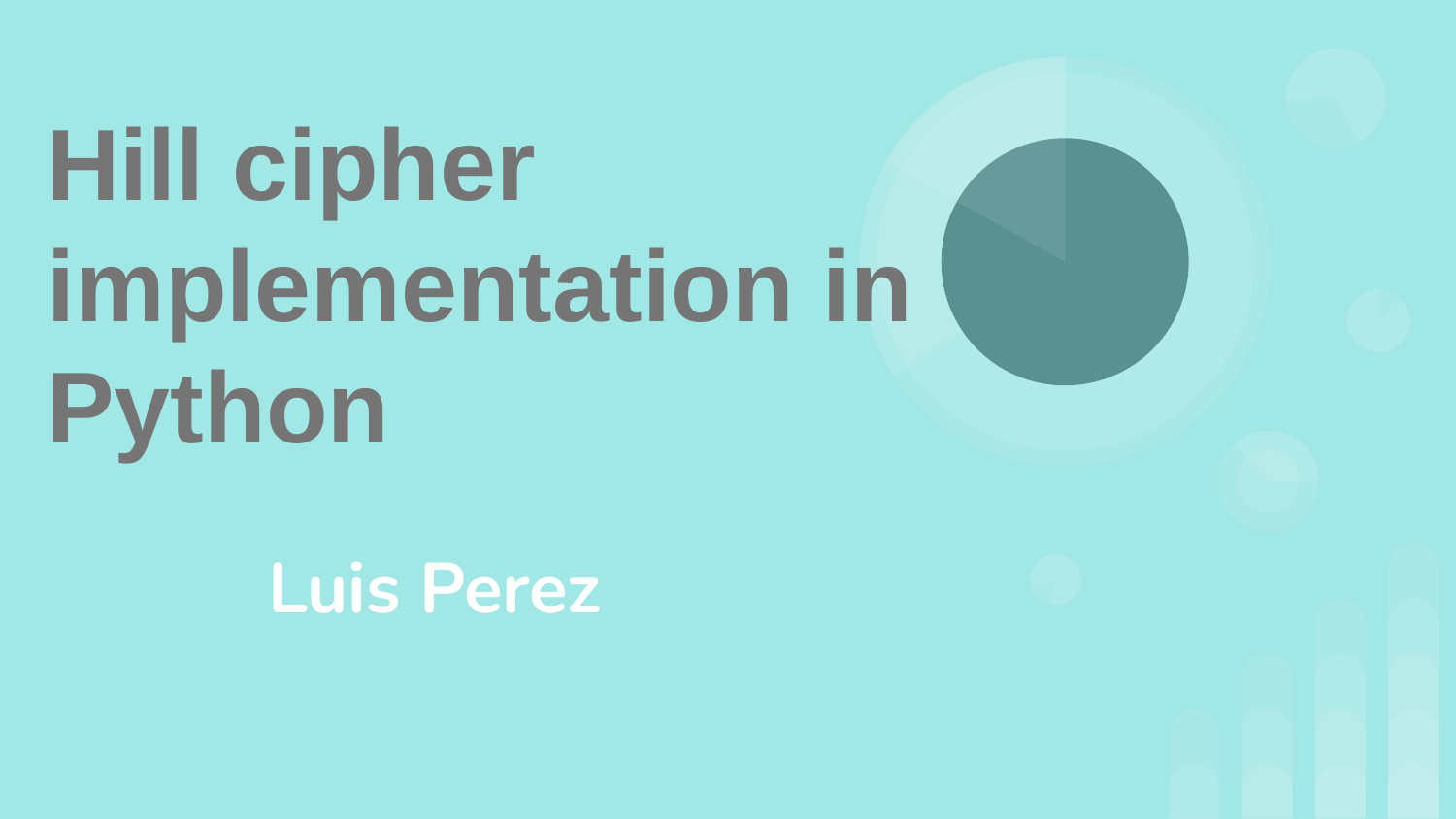

# Hill cipher implementation in Python
Luis Perez